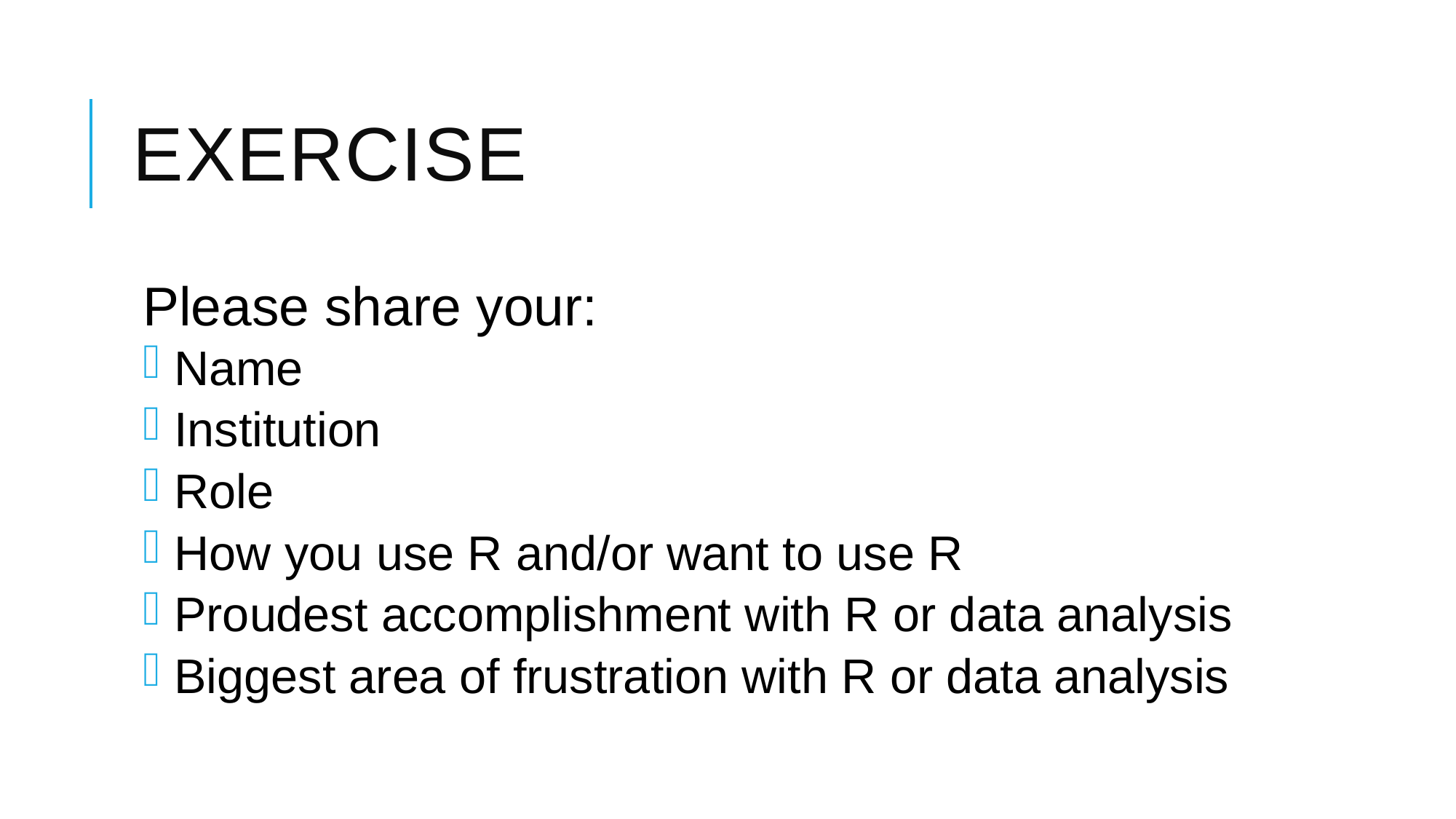

# Exercise
Please share your:
 Name
 Institution
 Role
 How you use R and/or want to use R
 Proudest accomplishment with R or data analysis
 Biggest area of frustration with R or data analysis